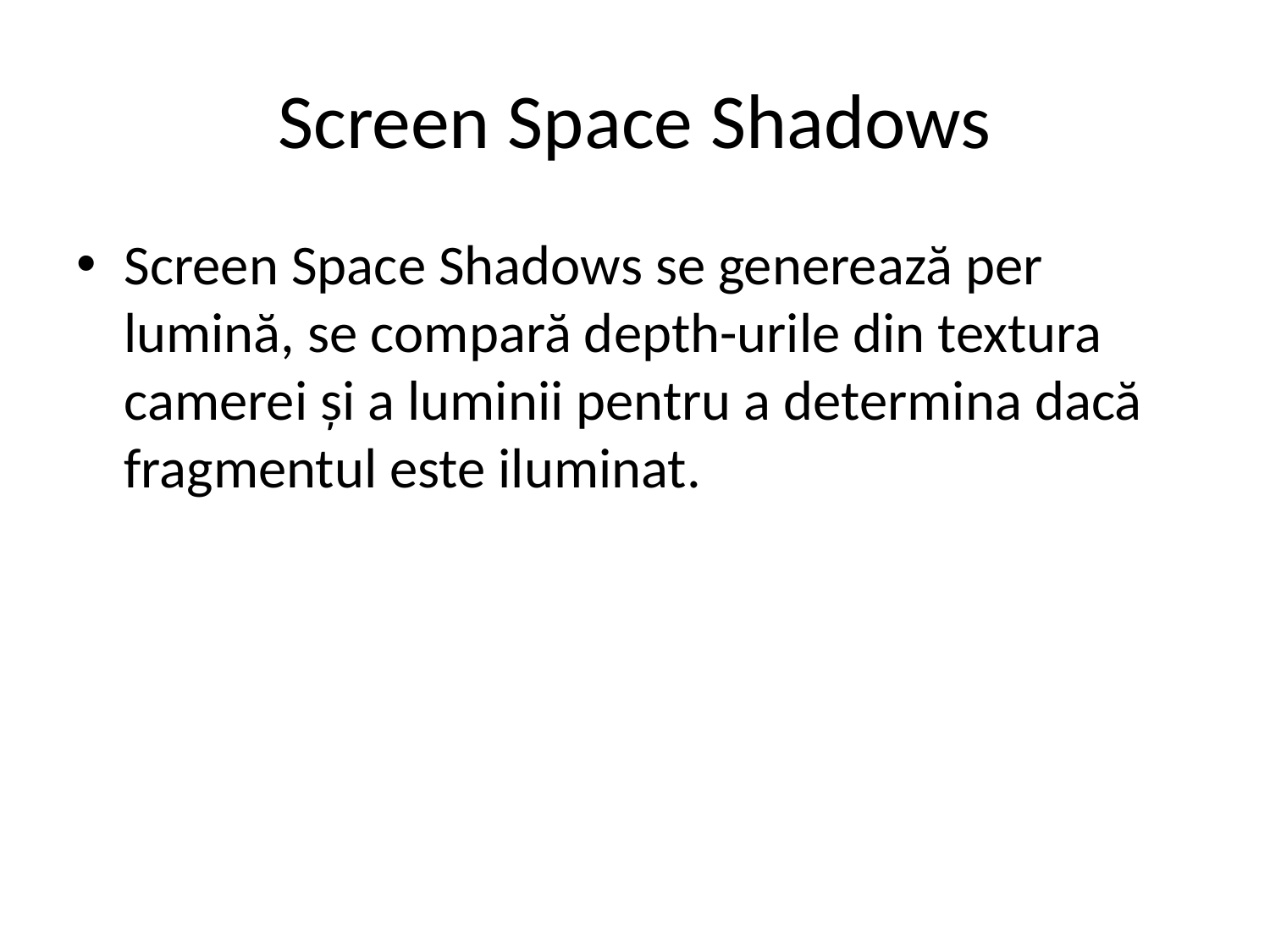

# Screen Space Shadows
Screen Space Shadows se generează per lumină, se compară depth-urile din textura camerei și a luminii pentru a determina dacă fragmentul este iluminat.